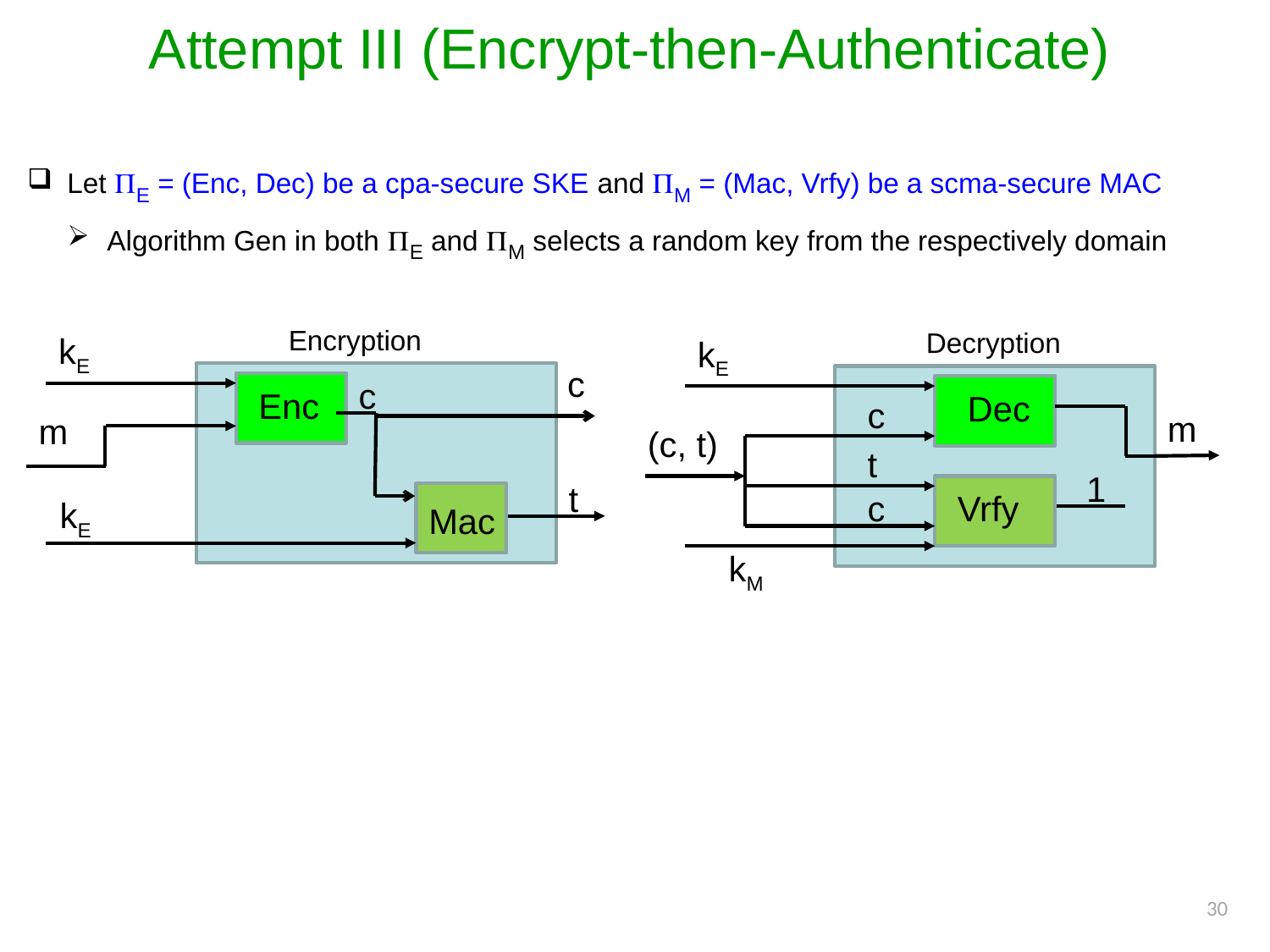

Attempt III (Encrypt-then-Authenticate)
Let ΠE = (Enc, Dec) be a cpa-secure SKE and ΠM = (Mac, Vrfy) be a scma-secure MAC
Algorithm Gen in both ΠE and ΠM selects a random key from the respectively domain
Encryption
Decryption
kE

Enc
m
kE

Dec
c

c
c
m

Mac
kE
(c, t)
t

Vrfy
c
kM
1
t
30